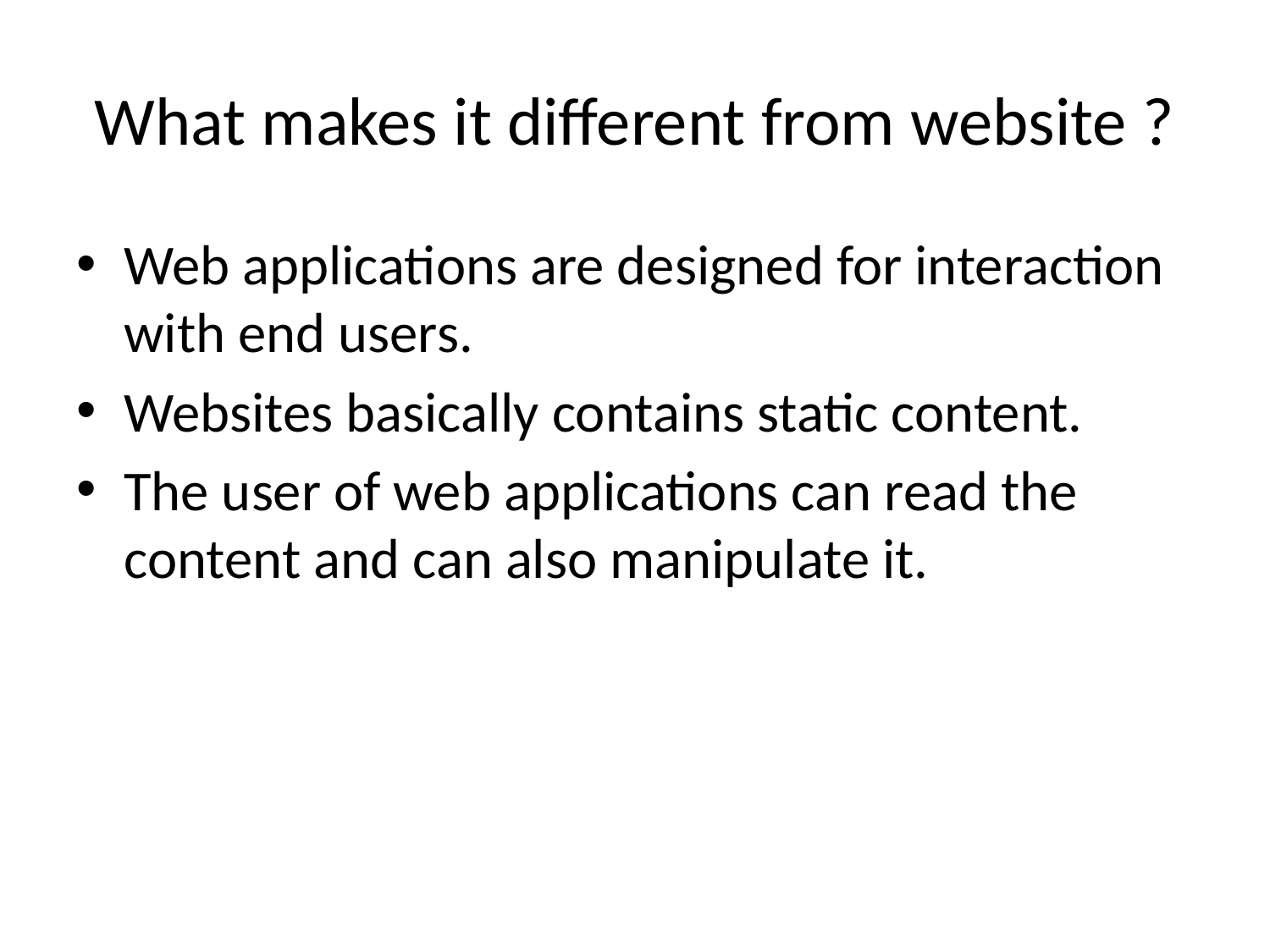

# What makes it different from website ?
Web applications are designed for interaction with end users.
Websites basically contains static content.
The user of web applications can read the content and can also manipulate it.